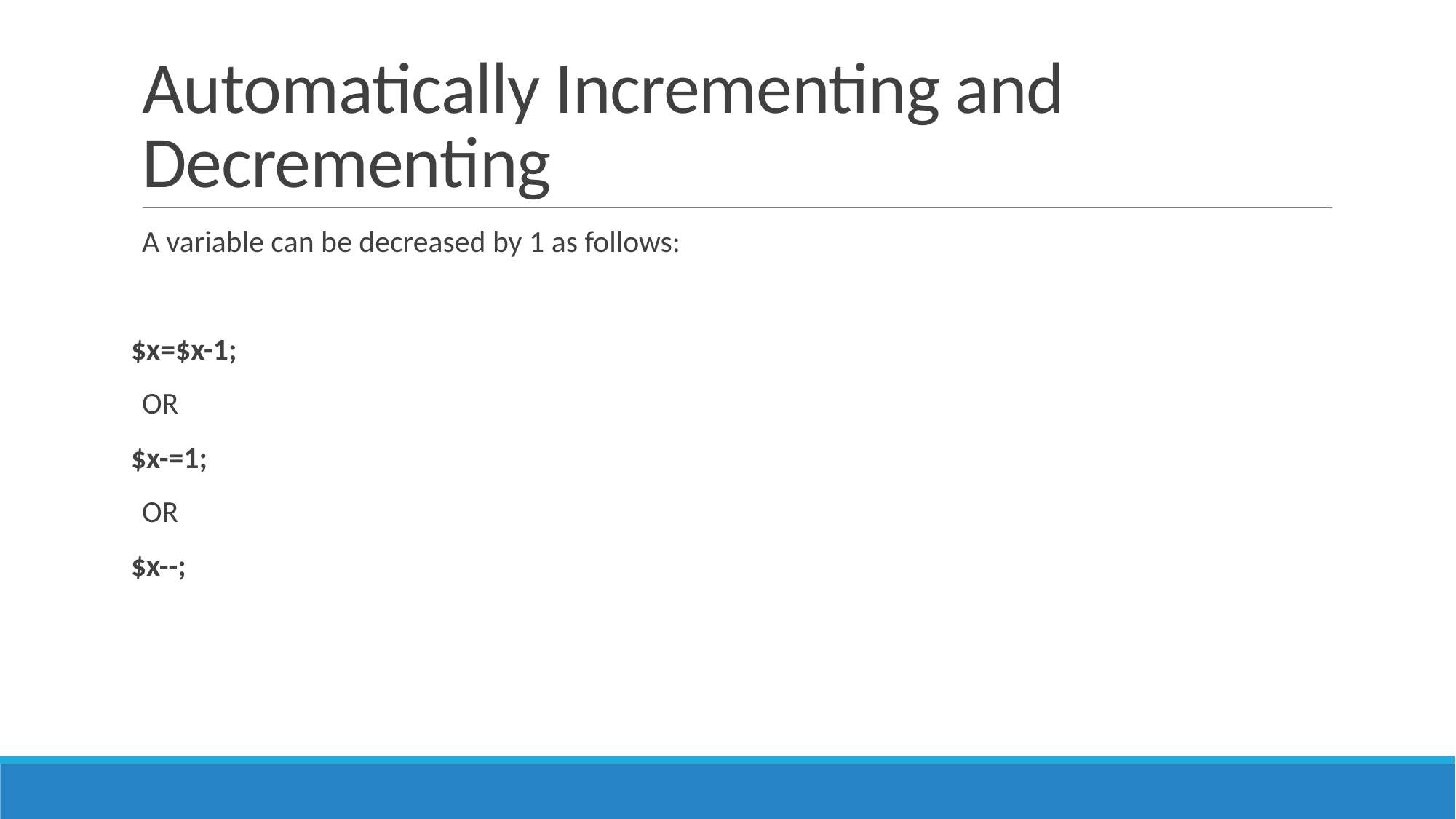

# Automatically Incrementing and Decrementing
A variable can be decreased by 1 as follows:

$x=$x-1;
OR
$x-=1;
OR
$x--;